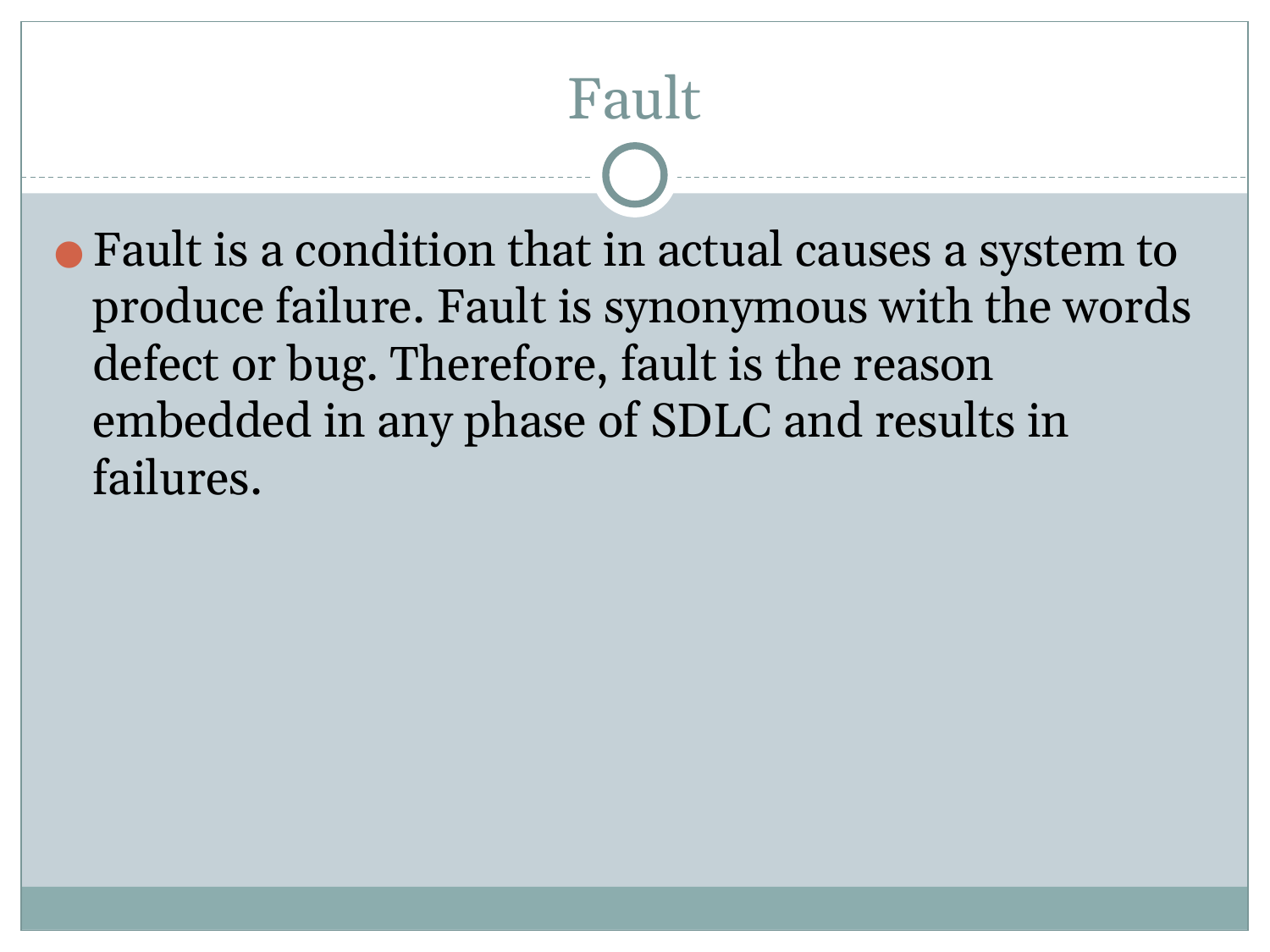

# Fault
Fault is a condition that in actual causes a system to produce failure. Fault is synonymous with the words defect or bug. Therefore, fault is the reason embedded in any phase of SDLC and results in failures.